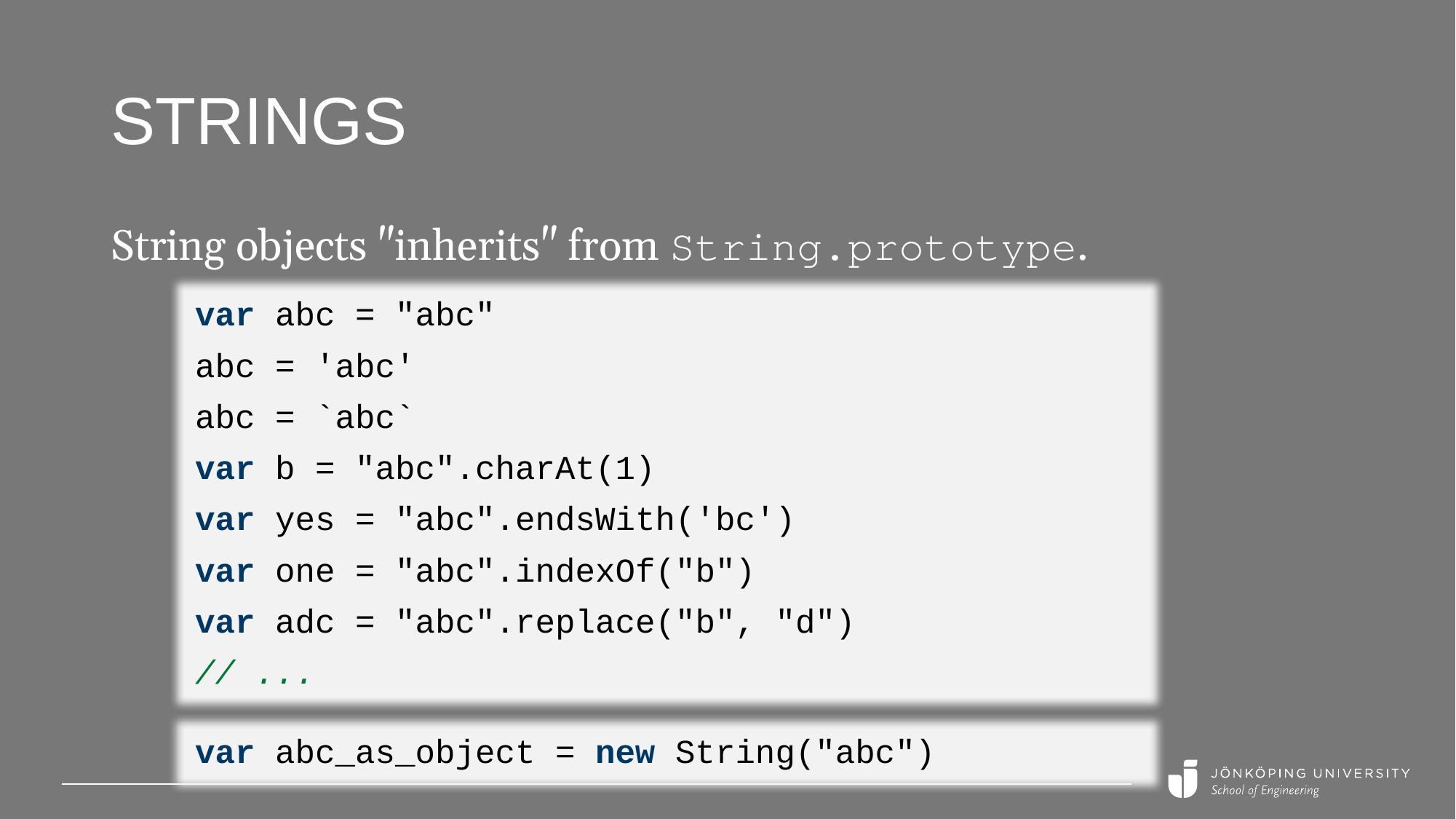

# Strings
String objects "inherits" from String.prototype.
var abc = "abc"
abc = 'abc'
abc = `abc`
var b = "abc".charAt(1)
var yes = "abc".endsWith('bc')
var one = "abc".indexOf("b")
var adc = "abc".replace("b", "d")
// ...
var abc_as_object = new String("abc")